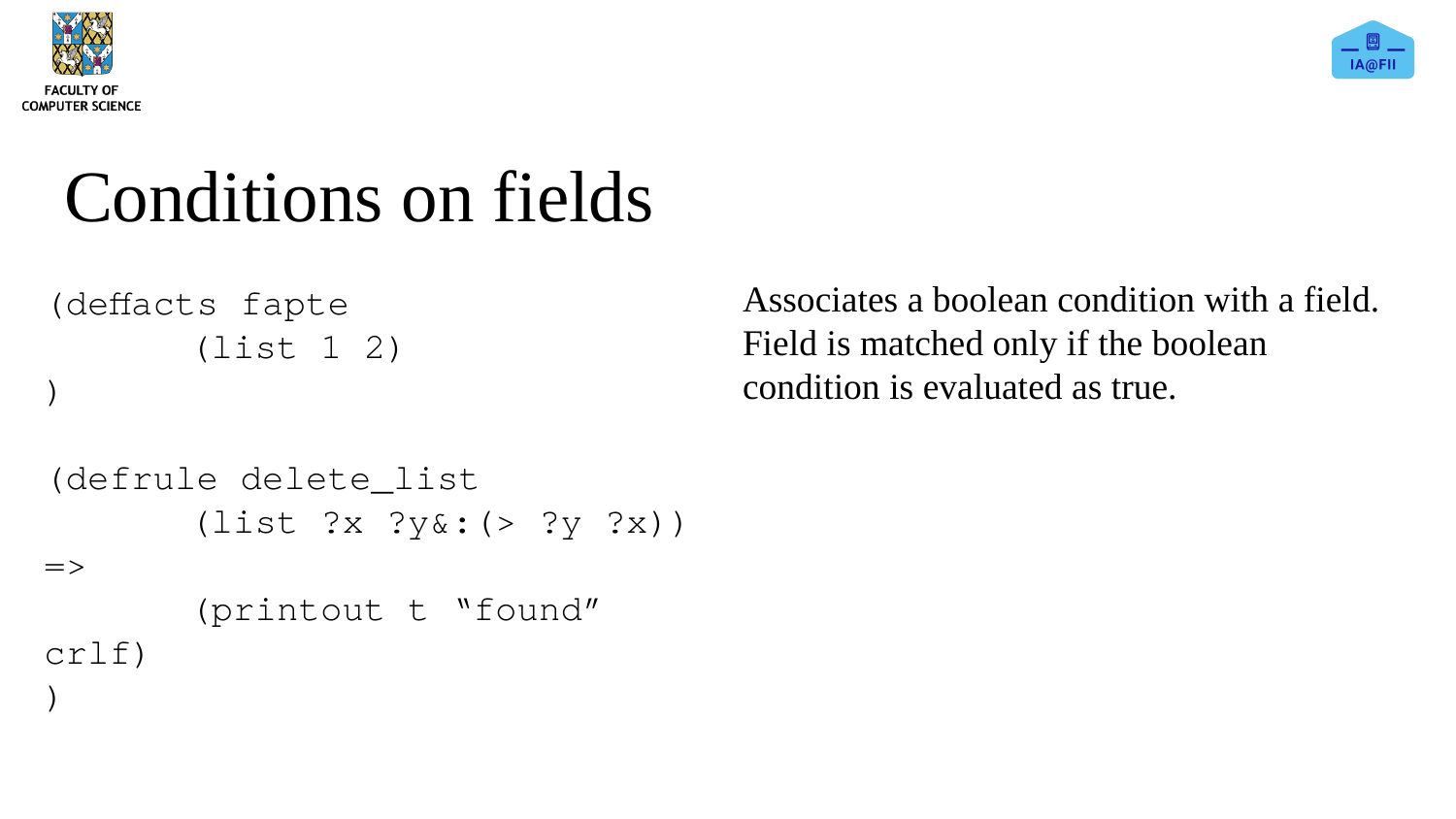

# Conditions on fields
Associates a boolean condition with a field. Field is matched only if the boolean condition is evaluated as true.
(deffacts fapte
	(list 1 2)
)

(defrule delete_list
	(list ?x ?y&:(> ?y ?x))
=>
	(printout t “found” crlf)
)